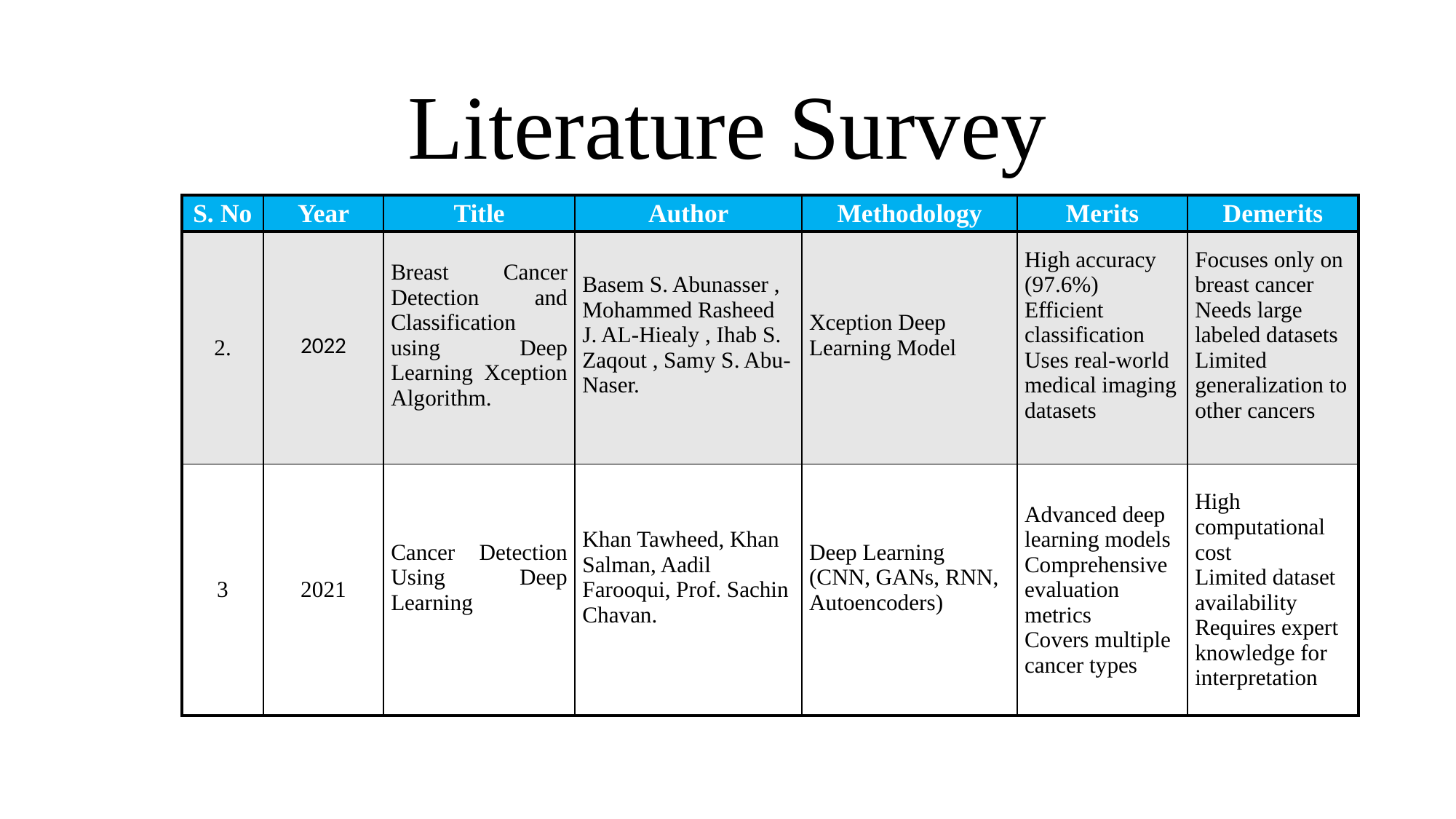

# Literature Survey
| S. No | Year | Title | Author | Methodology | Merits | Demerits |
| --- | --- | --- | --- | --- | --- | --- |
| 2. | 2022 | Breast Cancer Detection and Classification using Deep Learning Xception Algorithm. | Basem S. Abunasser , Mohammed Rasheed J. AL-Hiealy , Ihab S. Zaqout , Samy S. Abu-Naser. | Xception Deep Learning Model | High accuracy (97.6%) Efficient classification Uses real-world medical imaging datasets | Focuses only on breast cancer Needs large labeled datasets Limited generalization to other cancers |
| 3 | 2021 | Cancer Detection Using Deep Learning | Khan Tawheed, Khan Salman, Aadil Farooqui, Prof. Sachin Chavan. | Deep Learning (CNN, GANs, RNN, Autoencoders) | Advanced deep learning models Comprehensive evaluation metrics Covers multiple cancer types | High computational cost Limited dataset availability Requires expert knowledge for interpretation |